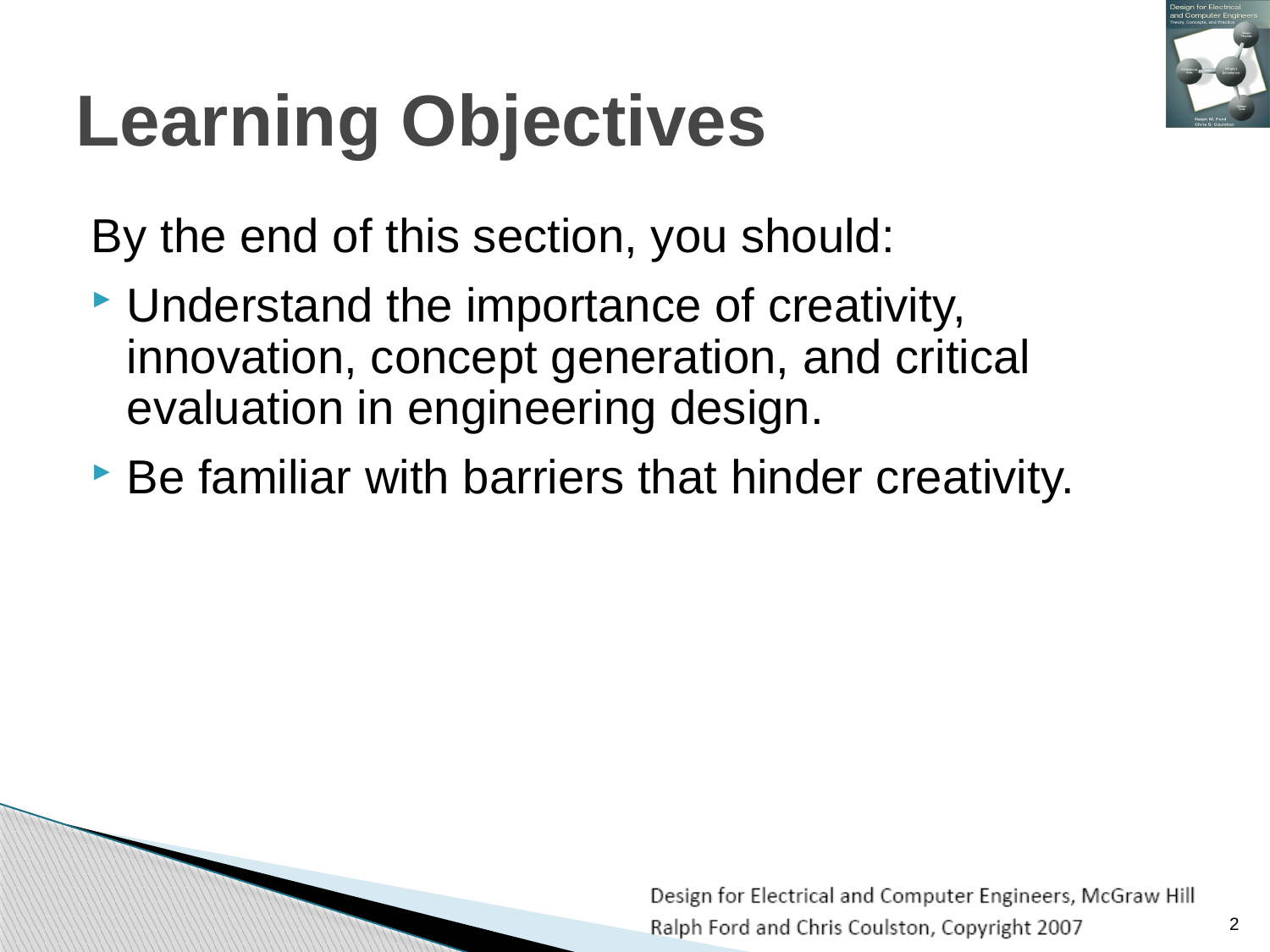

# Learning Objectives
By the end of this section, you should:
Understand the importance of creativity, innovation, concept generation, and critical evaluation in engineering design.
Be familiar with barriers that hinder creativity.
2